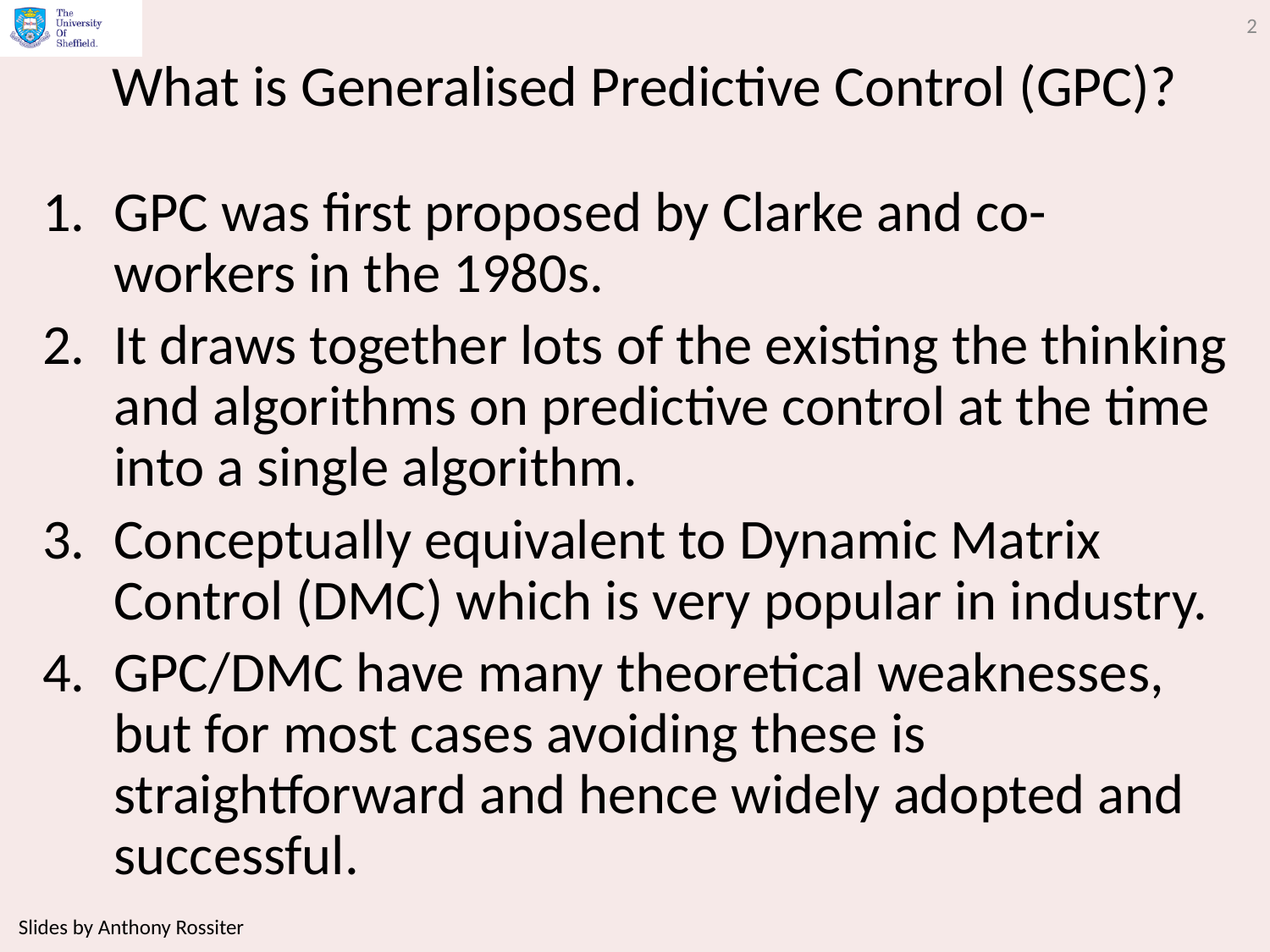

2
# What is Generalised Predictive Control (GPC)?
GPC was first proposed by Clarke and co-workers in the 1980s.
It draws together lots of the existing the thinking and algorithms on predictive control at the time into a single algorithm.
Conceptually equivalent to Dynamic Matrix Control (DMC) which is very popular in industry.
GPC/DMC have many theoretical weaknesses, but for most cases avoiding these is straightforward and hence widely adopted and successful.

Slides by Anthony Rossiter